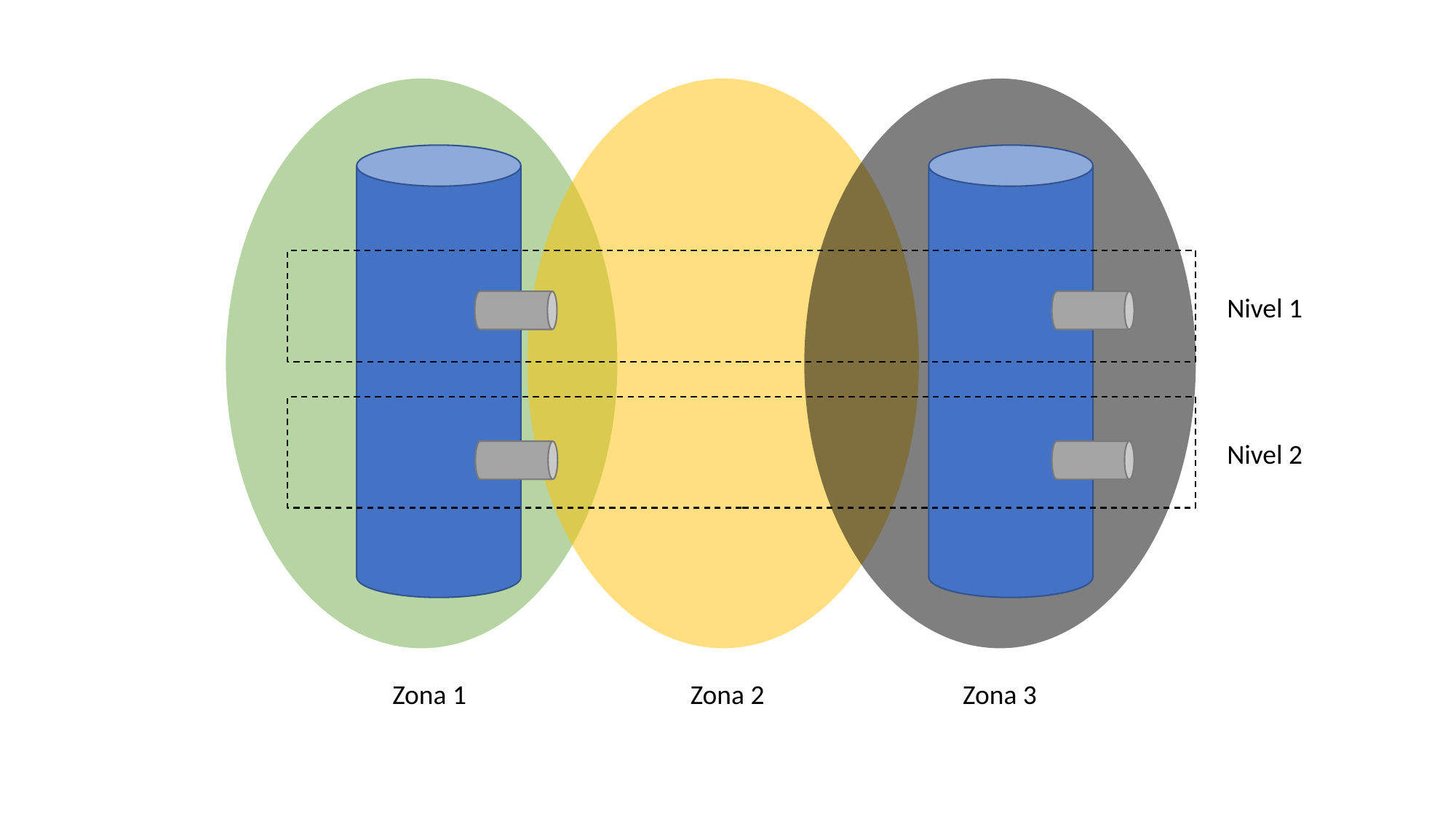

Nivel 1

Nivel 2
Zona 1
Zona 3
Zona 2